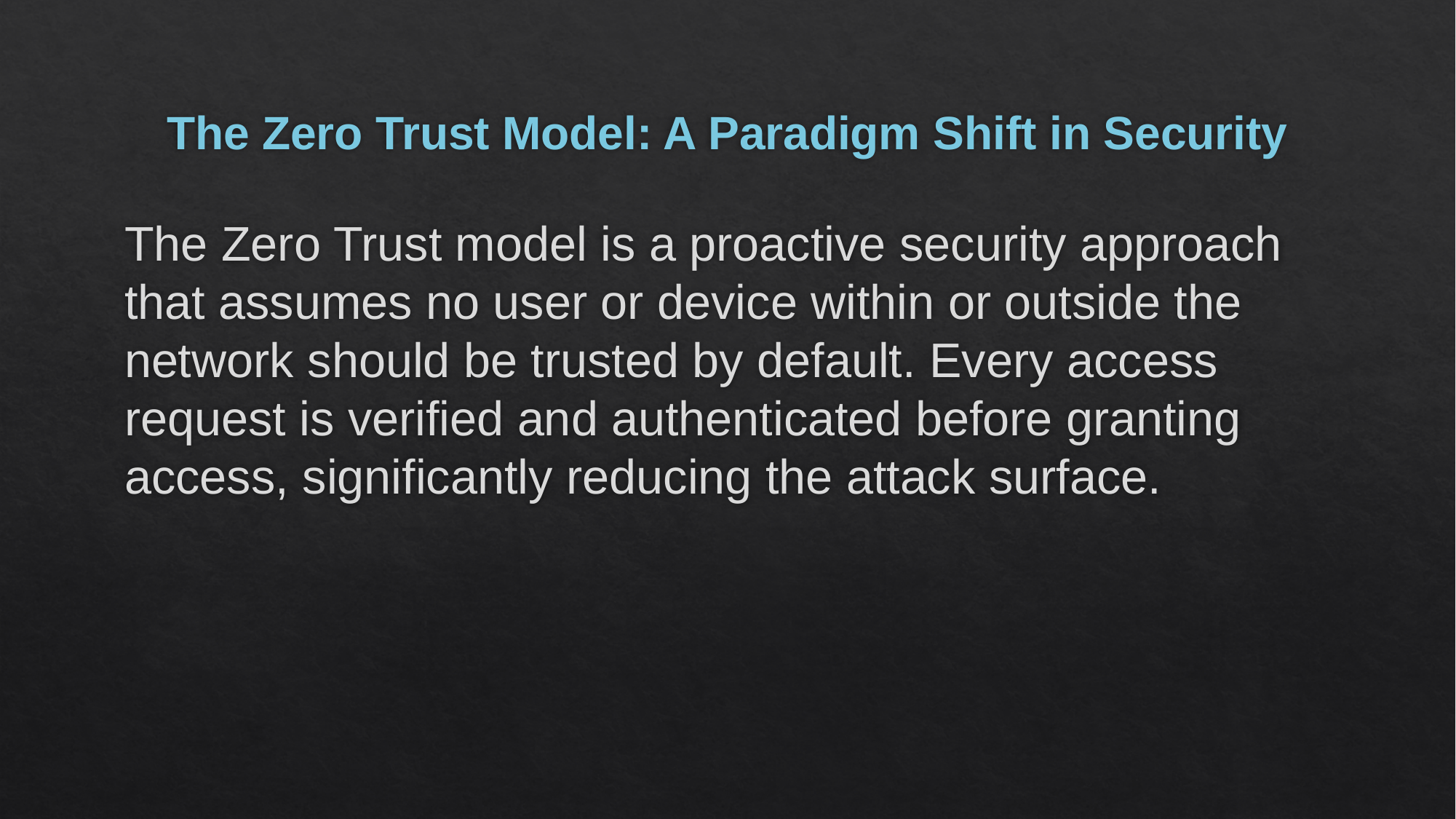

# The Zero Trust Model: A Paradigm Shift in Security
The Zero Trust model is a proactive security approach that assumes no user or device within or outside the network should be trusted by default. Every access request is verified and authenticated before granting access, significantly reducing the attack surface.